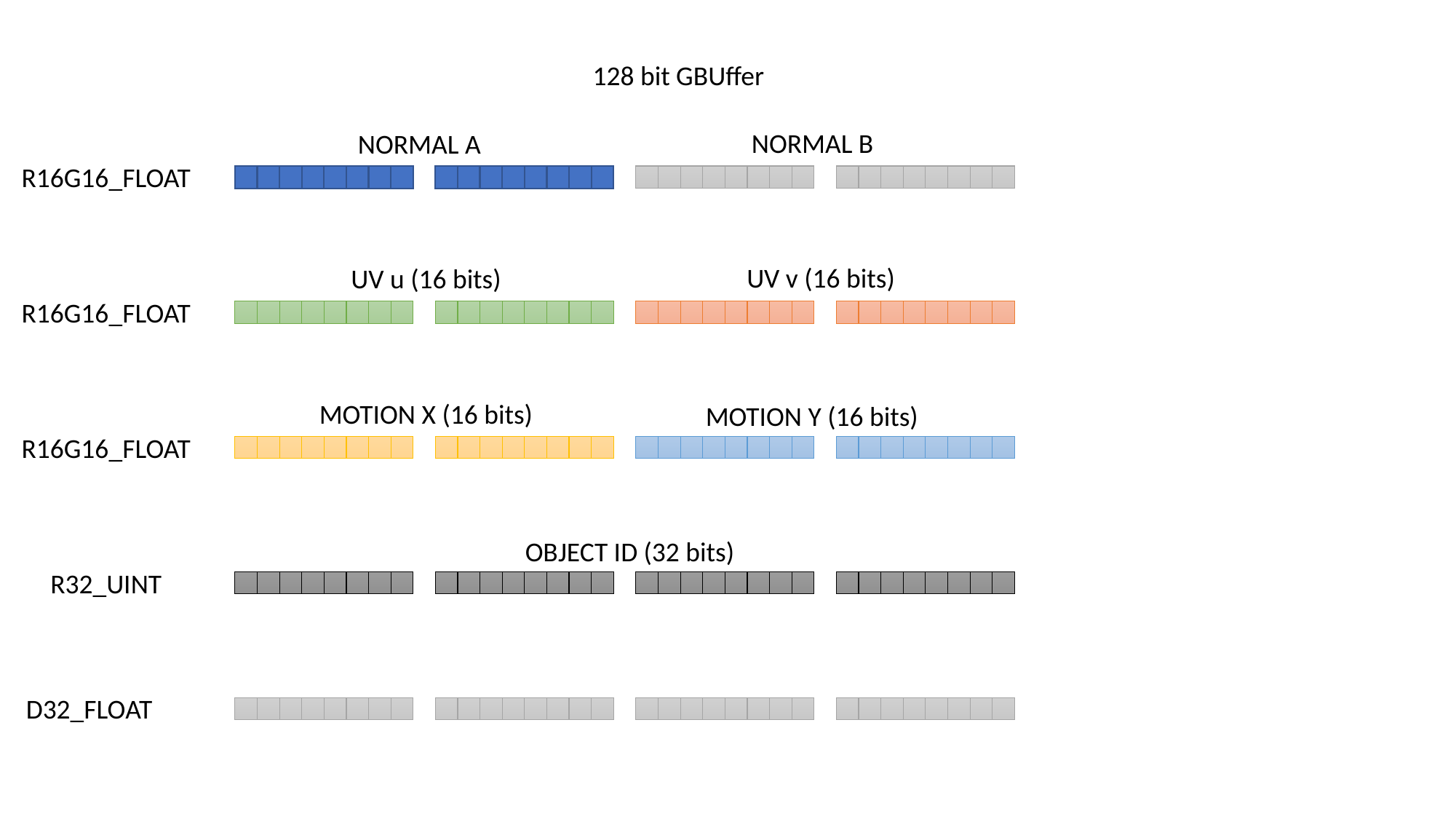

128 bit GBUffer
NORMAL B
NORMAL A
R16G16_FLOAT

UV v (16 bits)
UV u (16 bits)
R16G16_FLOAT

MOTION X (16 bits)
MOTION Y (16 bits)
R16G16_FLOAT

OBJECT ID (32 bits)
R32_UINT

D32_FLOAT